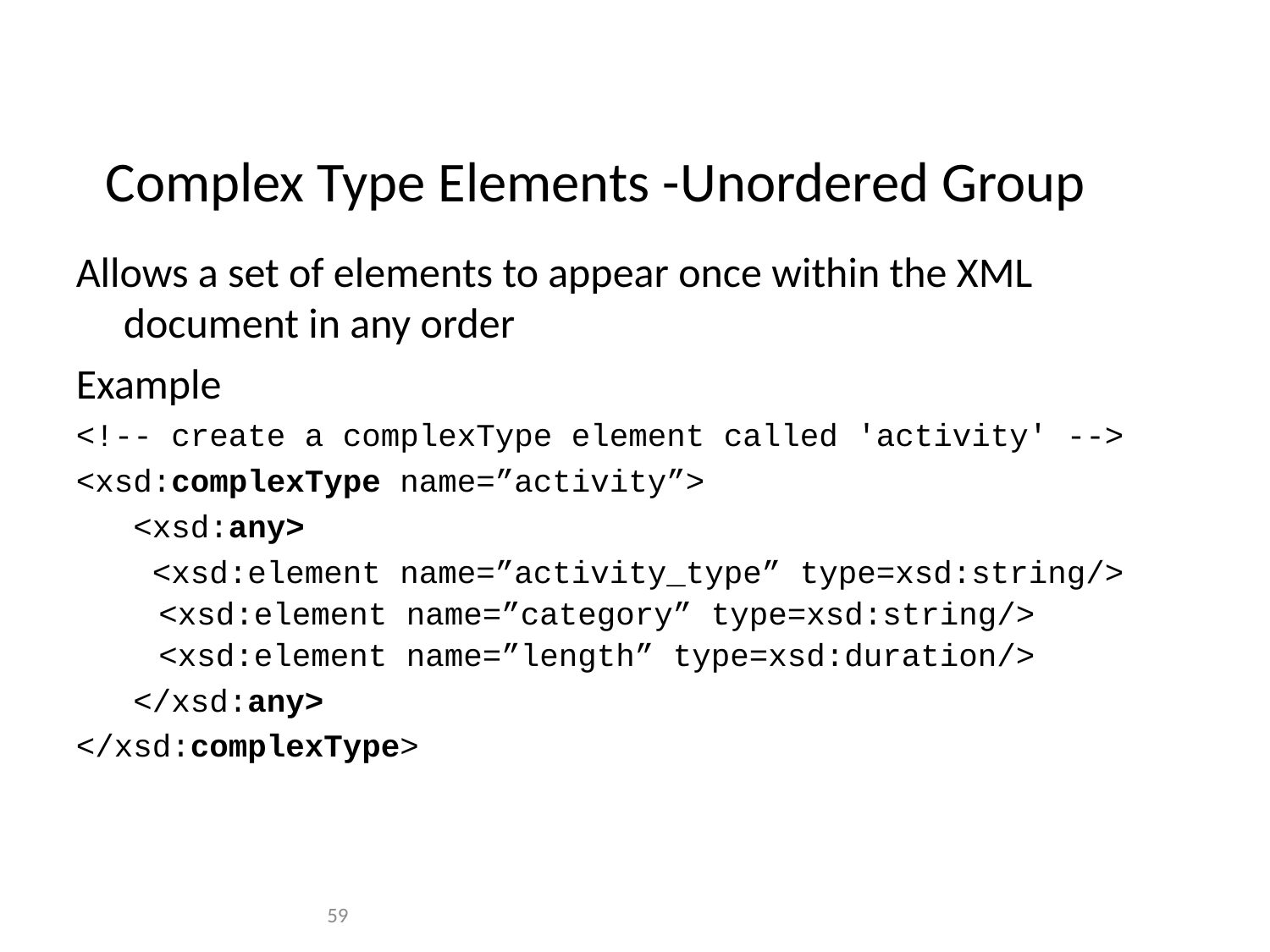

# Complex Type Elements -Unordered Group
Allows a set of elements to appear once within the XML document in any order
Example
<!-- create a complexType element called 'activity' -->
<xsd:complexType name=”activity”>
   <xsd:any>
    <xsd:element name=”activity_type” type=xsd:string/>
 <xsd:element name=”category” type=xsd:string/>
 <xsd:element name=”length” type=xsd:duration/>
   </xsd:any>
</xsd:complexType>

59